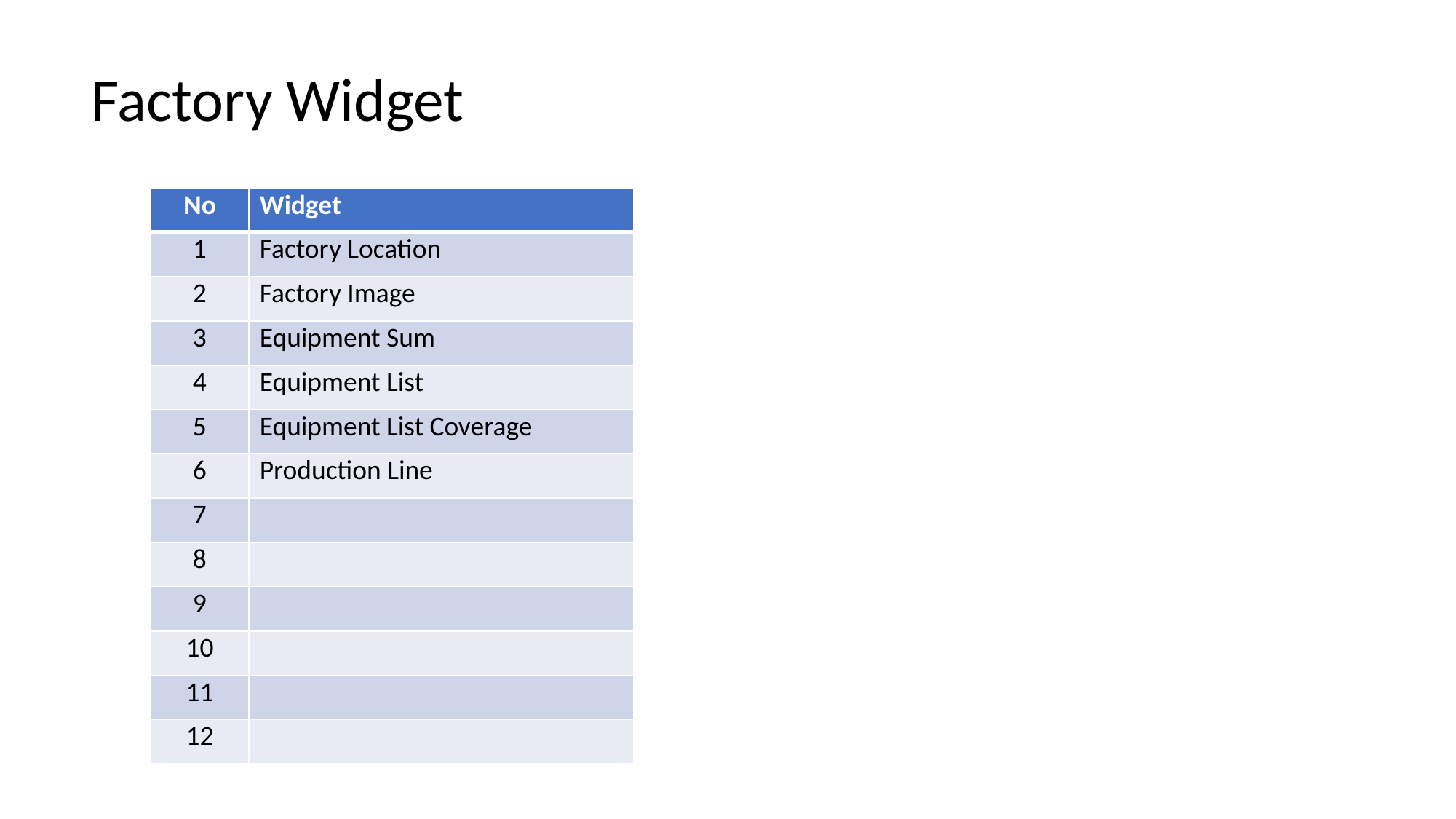

Factory Widget
| No | Widget |
| --- | --- |
| 1 | Factory Location |
| 2 | Factory Image |
| 3 | Equipment Sum |
| 4 | Equipment List |
| 5 | Equipment List Coverage |
| 6 | Production Line |
| 7 |  |
| 8 |  |
| 9 |  |
| 10 |  |
| 11 |  |
| 12 |  |